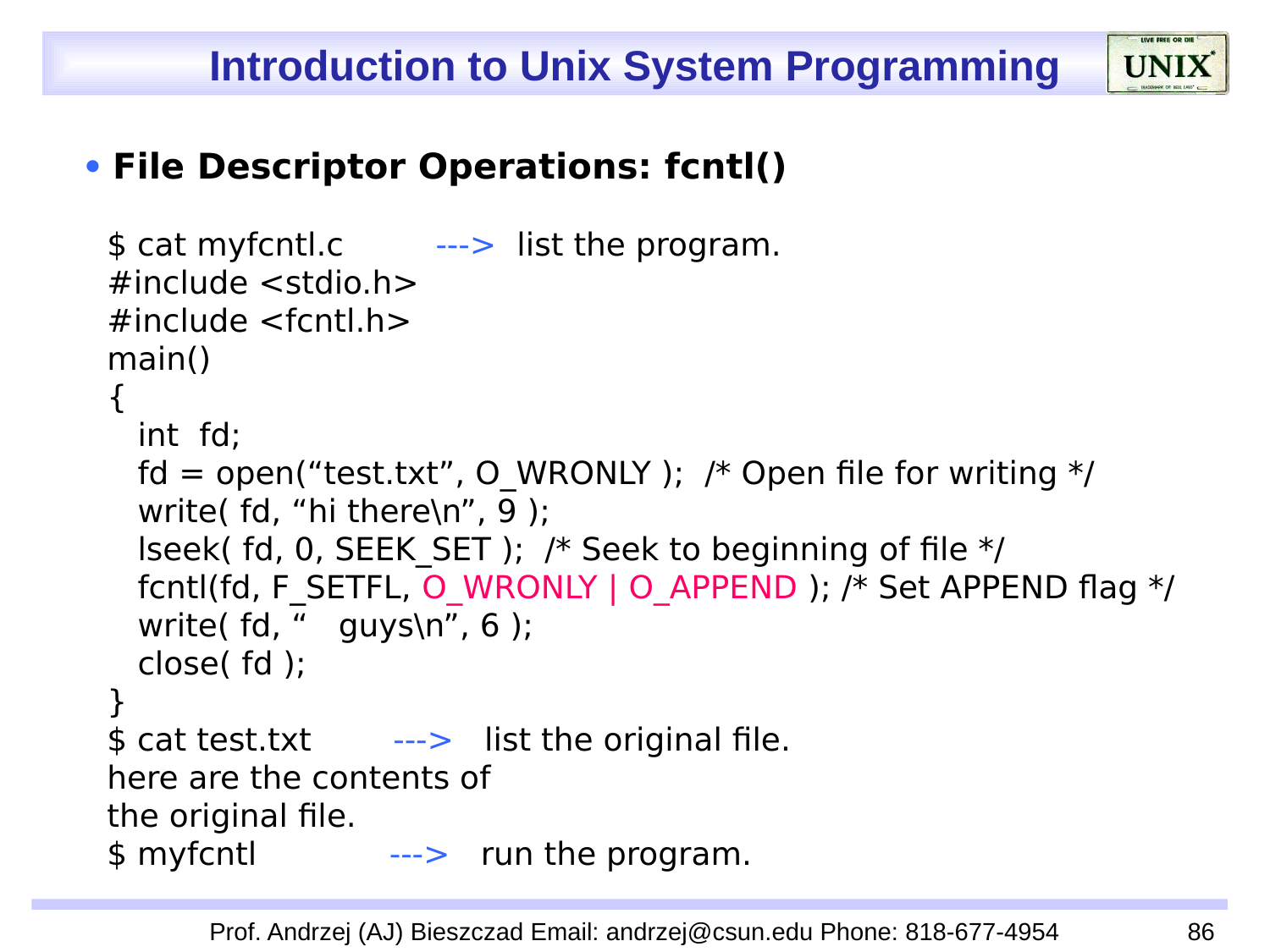

• File Descriptor Operations: fcntl()

  $ cat myfcntl.c         --->  list the program.
  #include <stdio.h>
  #include <fcntl.h>
  main()
  {
     int  fd;
     fd = open(“test.txt”, O_WRONLY );  /* Open file for writing */
     write( fd, “hi there\n”, 9 );
     lseek( fd, 0, SEEK_SET );  /* Seek to beginning of file */
     fcntl(fd, F_SETFL, O_WRONLY | O_APPEND ); /* Set APPEND flag */
     write( fd, “   guys\n”, 6 );
     close( fd );
  }
  $ cat test.txt        --->   list the original file.
  here are the contents of
  the original file.
  $ myfcntl             --->   run the program.
Prof. Andrzej (AJ) Bieszczad Email: andrzej@csun.edu Phone: 818-677-4954
86